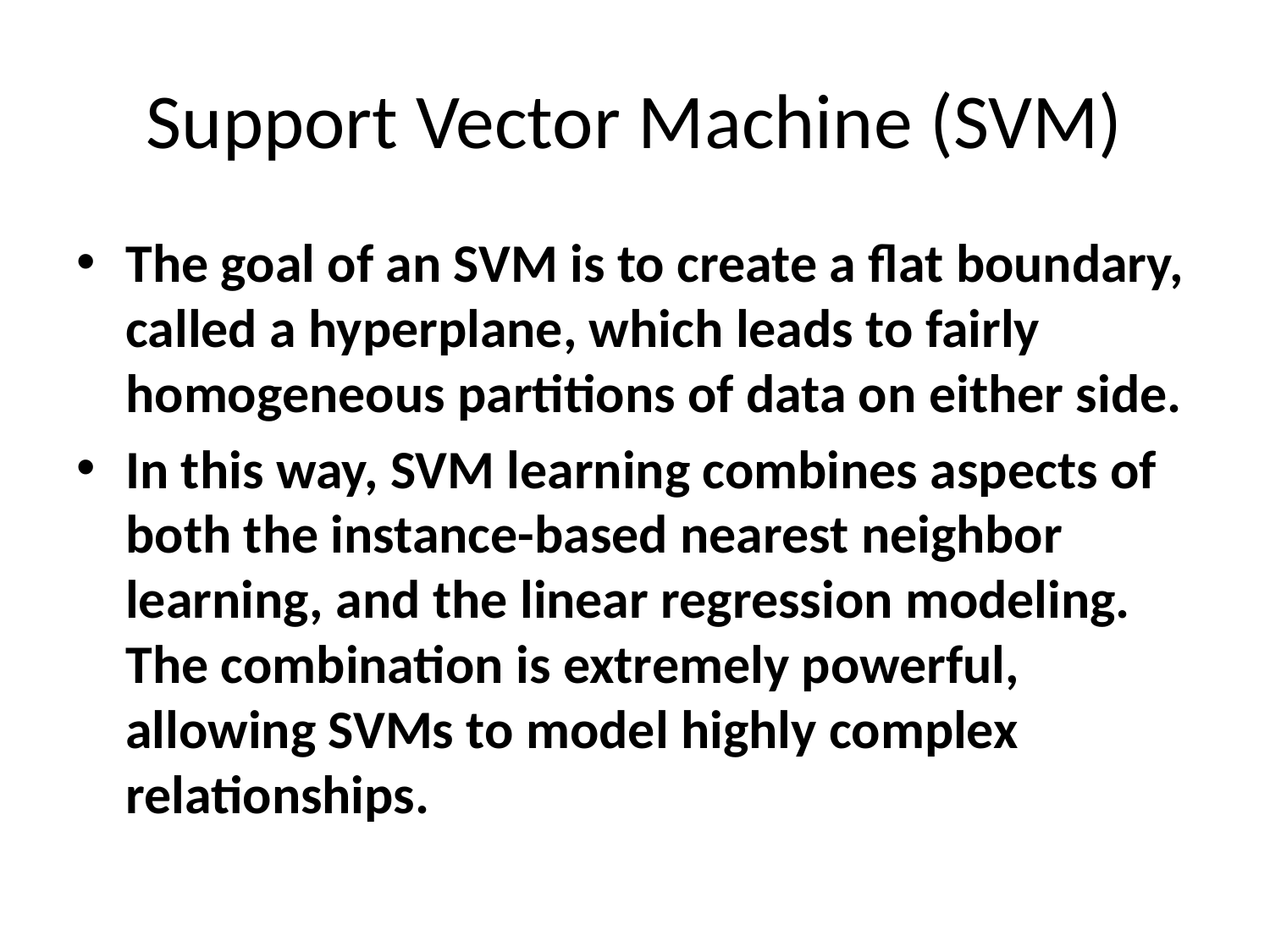

# Support Vector Machine (SVM)
The goal of an SVM is to create a flat boundary, called a hyperplane, which leads to fairly homogeneous partitions of data on either side.
In this way, SVM learning combines aspects of both the instance-based nearest neighbor learning, and the linear regression modeling. The combination is extremely powerful, allowing SVMs to model highly complex relationships.